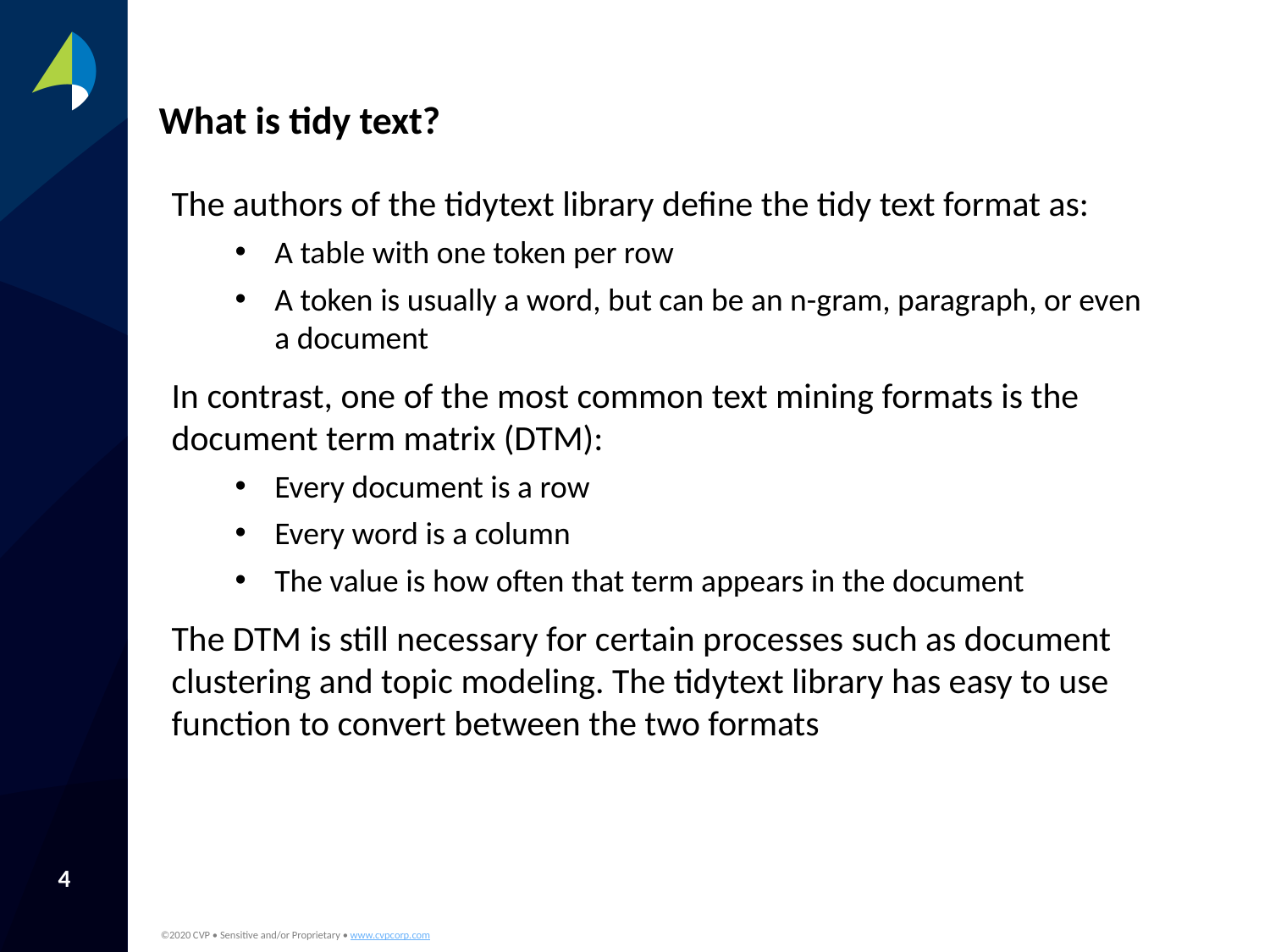

# What is tidy text?
The authors of the tidytext library define the tidy text format as:
A table with one token per row
A token is usually a word, but can be an n-gram, paragraph, or even a document
In contrast, one of the most common text mining formats is the document term matrix (DTM):
Every document is a row
Every word is a column
The value is how often that term appears in the document
The DTM is still necessary for certain processes such as document clustering and topic modeling. The tidytext library has easy to use function to convert between the two formats

4